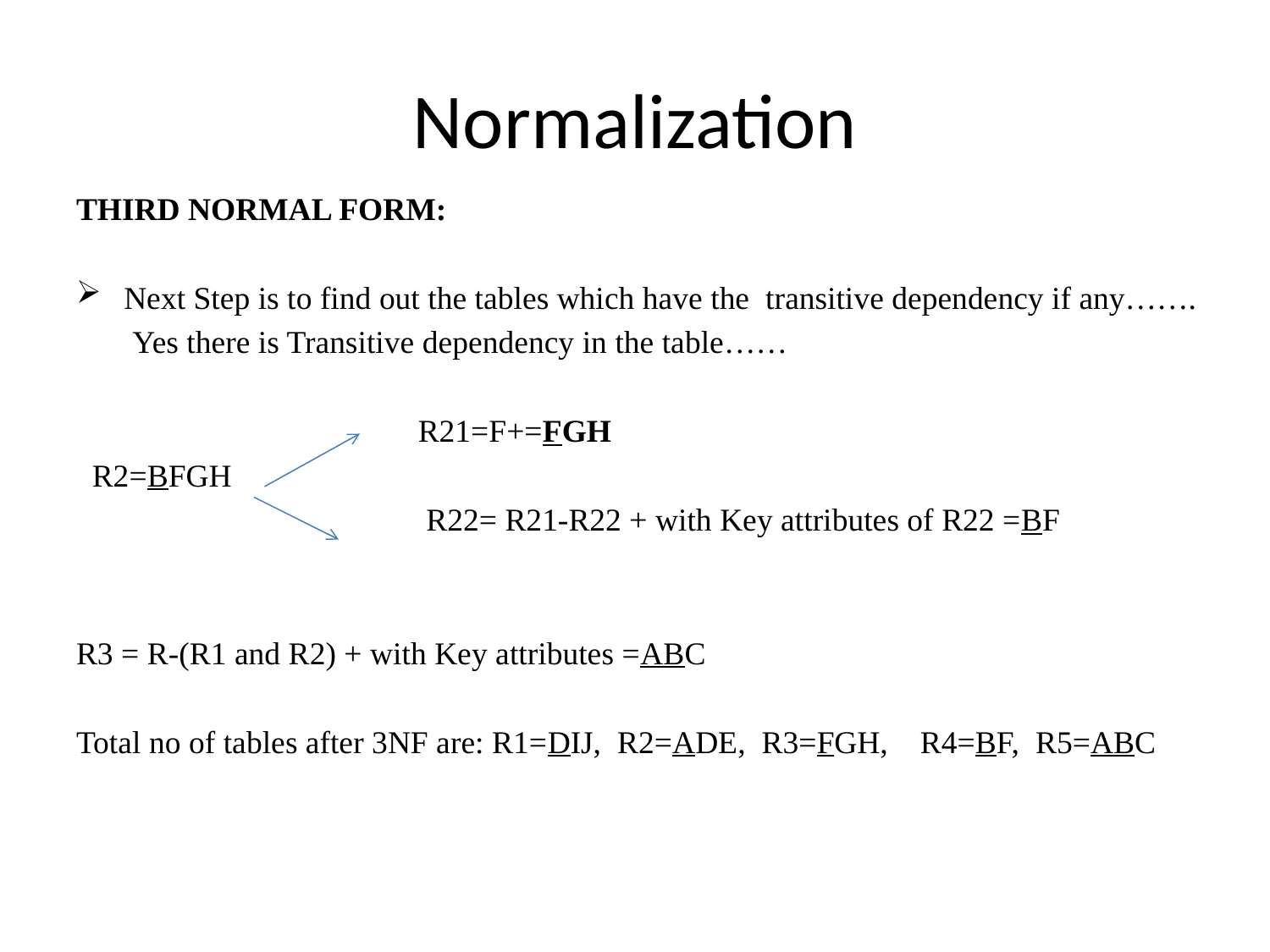

# Normalization

THIRD NORMAL FORM:

Next Step is to find out the tables which have the  transitive dependency if any…….
       Yes there is Transitive dependency in the table……

			     R21=F+=FGH
  R2=BFGH
			      R22= R21-R22 + with Key attributes of R22 =BF

R3 = R-(R1 and R2) + with Key attributes =ABC

Total no of tables after 3NF are: R1=DIJ,  R2=ADE,  R3=FGH,    R4=BF,  R5=ABC